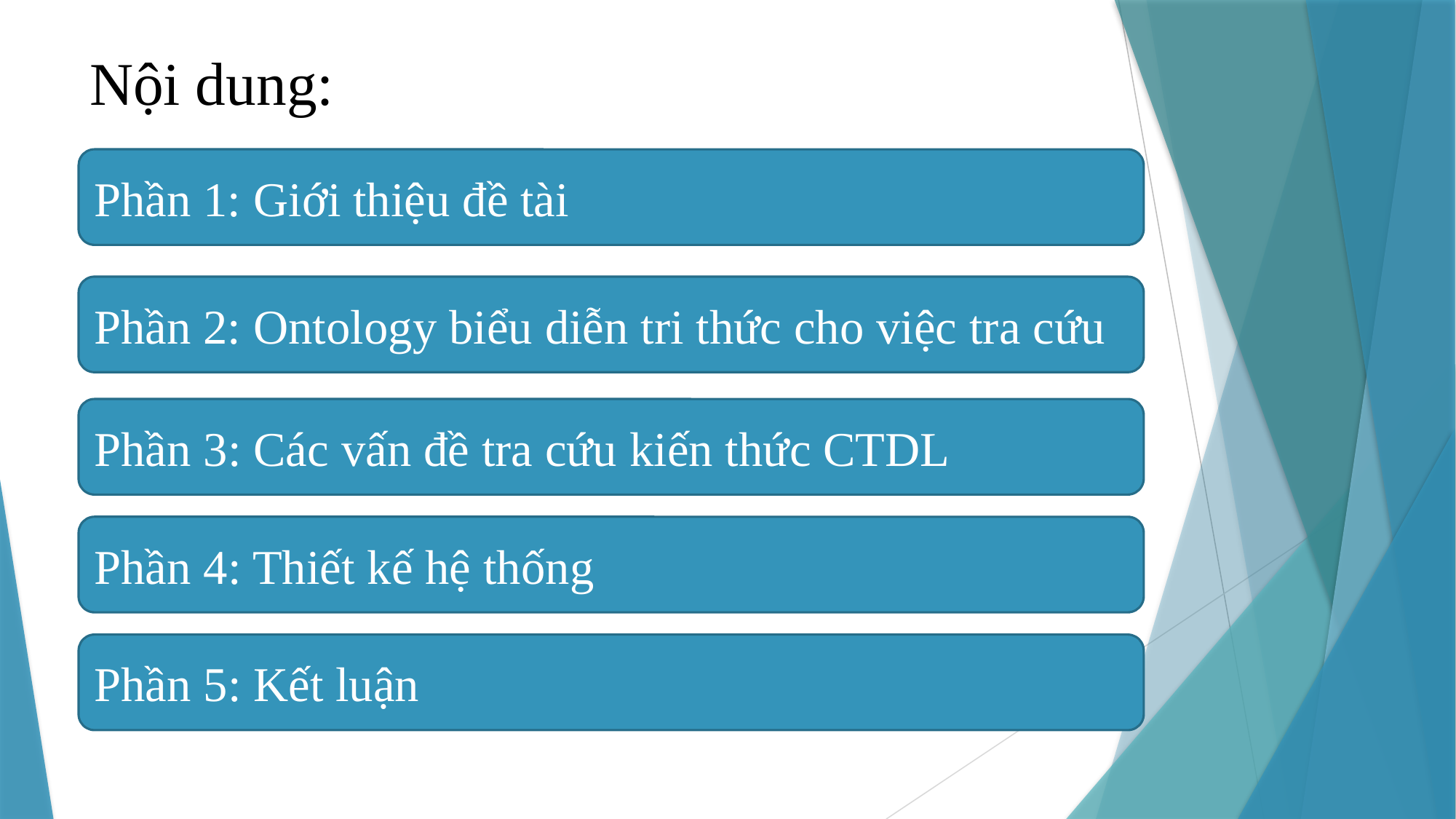

# Nội dung:
Phần 1: Giới thiệu đề tài
Phần 2: Ontology biểu diễn tri thức cho việc tra cứu
Phần 3: Các vấn đề tra cứu kiến thức CTDL
Phần 4: Thiết kế hệ thống
Phần 5: Kết luận